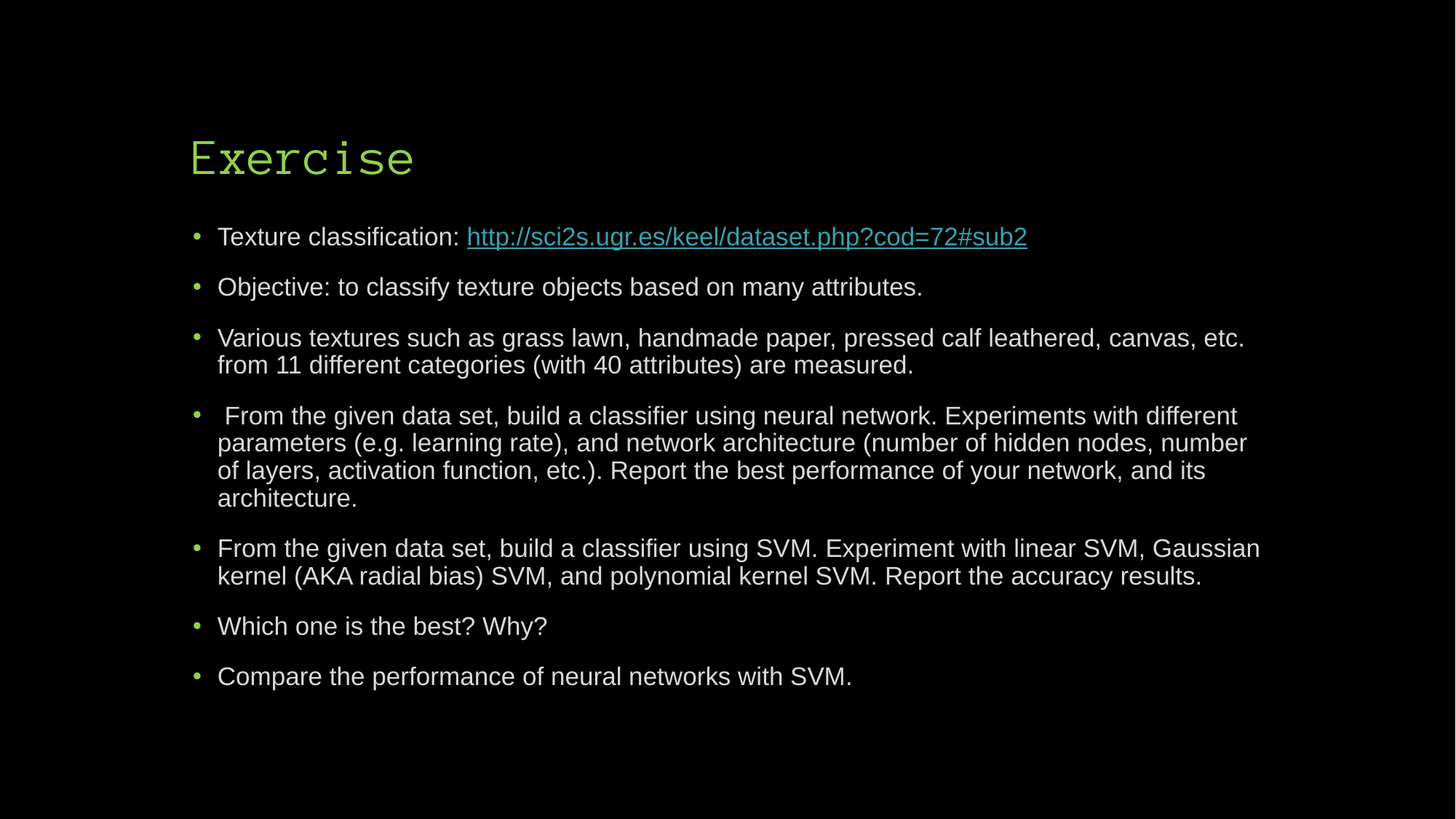

# Exercise
Texture classification: http://sci2s.ugr.es/keel/dataset.php?cod=72#sub2
Objective: to classify texture objects based on many attributes.
Various textures such as grass lawn, handmade paper, pressed calf leathered, canvas, etc. from 11 different categories (with 40 attributes) are measured.
 From the given data set, build a classifier using neural network. Experiments with different parameters (e.g. learning rate), and network architecture (number of hidden nodes, number of layers, activation function, etc.). Report the best performance of your network, and its architecture.
From the given data set, build a classifier using SVM. Experiment with linear SVM, Gaussian kernel (AKA radial bias) SVM, and polynomial kernel SVM. Report the accuracy results.
Which one is the best? Why?
Compare the performance of neural networks with SVM.